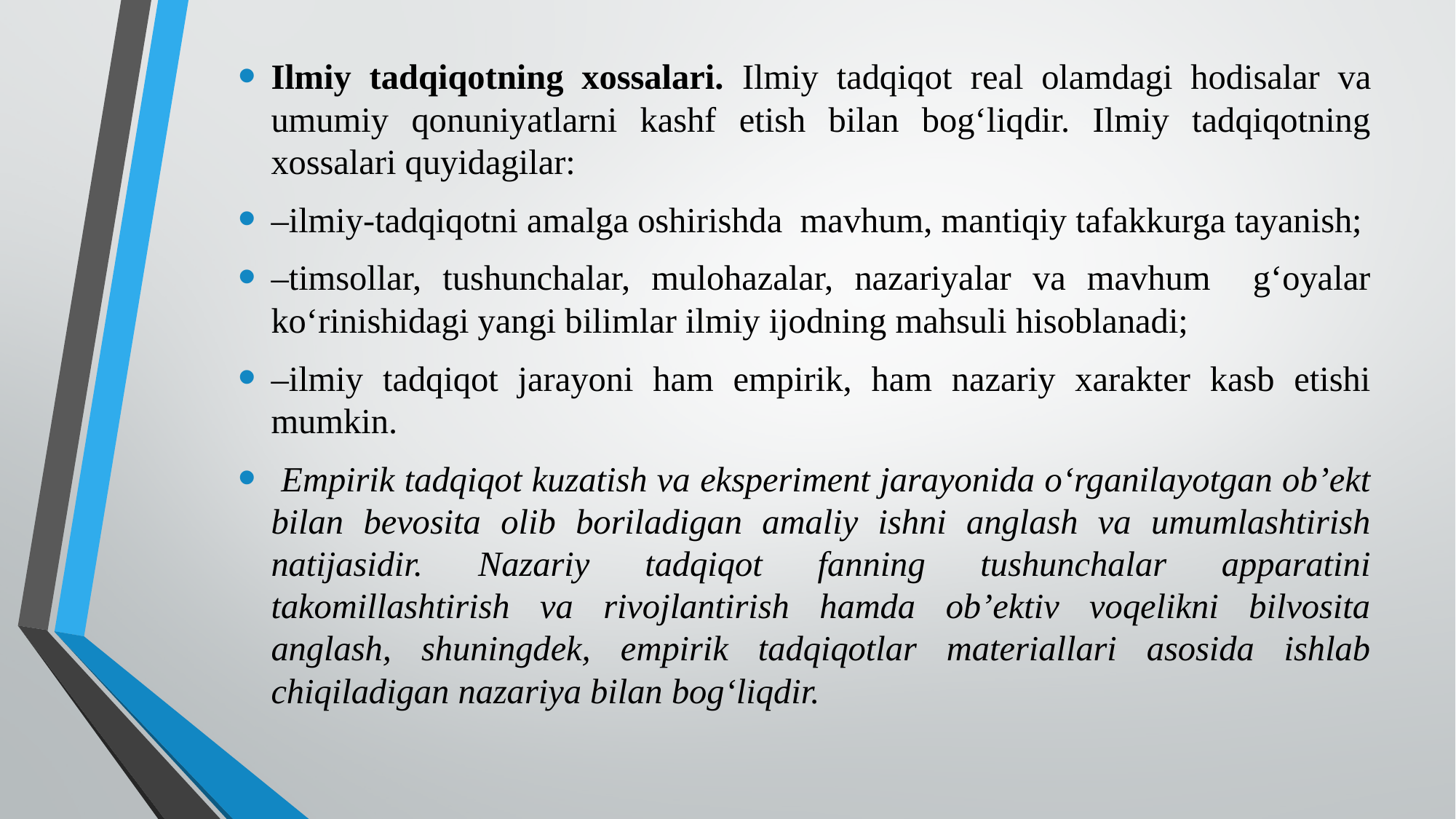

# Ilmiy tadqiqotning xossalari. Ilmiy tadqiqot real olamdagi hodisalar va umumiy qonuniyatlarni kashf etish bilan bog‘liqdir. Ilmiy tadqiqotning xossalari quyidagilar:
–ilmiy-tadqiqotni amalga oshirishda  mavhum, mantiqiy tafakkurga tayanish;
–timsollar, tushunchalar, mulohazalar, nazariyalar va mavhum  g‘oyalar ko‘rinishidagi yangi bilimlar ilmiy ijodning mahsuli hisoblanadi;
–ilmiy tadqiqot jarayoni ham empirik, ham nazariy xarakter kasb etishi mumkin.
 Empirik tadqiqot kuzatish va eksperiment jarayonida o‘rganilayotgan ob’ekt bilan bevosita olib boriladigan amaliy ishni anglash va umumlashtirish natijasidir. Nazariy tadqiqot fanning tushunchalar apparatini takomillashtirish va rivojlantirish hamda ob’ektiv voqelikni bilvosita anglash, shuningdek, empirik tadqiqotlar materiallari asosida ishlab chiqiladigan nazariya bilan bog‘liqdir.